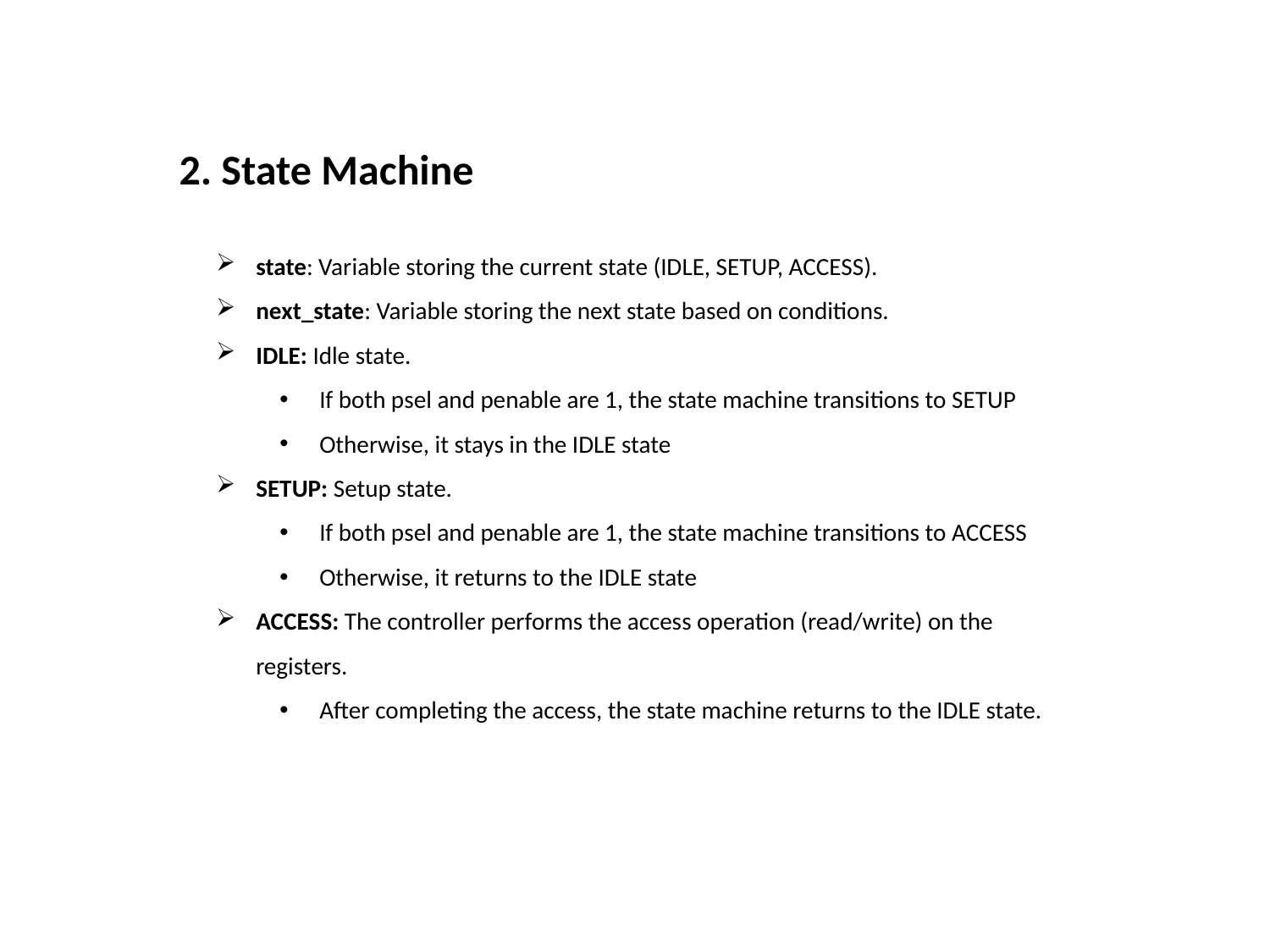

2. State Machine
state: Variable storing the current state (IDLE, SETUP, ACCESS).
next_state: Variable storing the next state based on conditions.
IDLE: Idle state.
If both psel and penable are 1, the state machine transitions to SETUP
Otherwise, it stays in the IDLE state
SETUP: Setup state.
If both psel and penable are 1, the state machine transitions to ACCESS
Otherwise, it returns to the IDLE state
ACCESS: The controller performs the access operation (read/write) on the registers.
After completing the access, the state machine returns to the IDLE state.